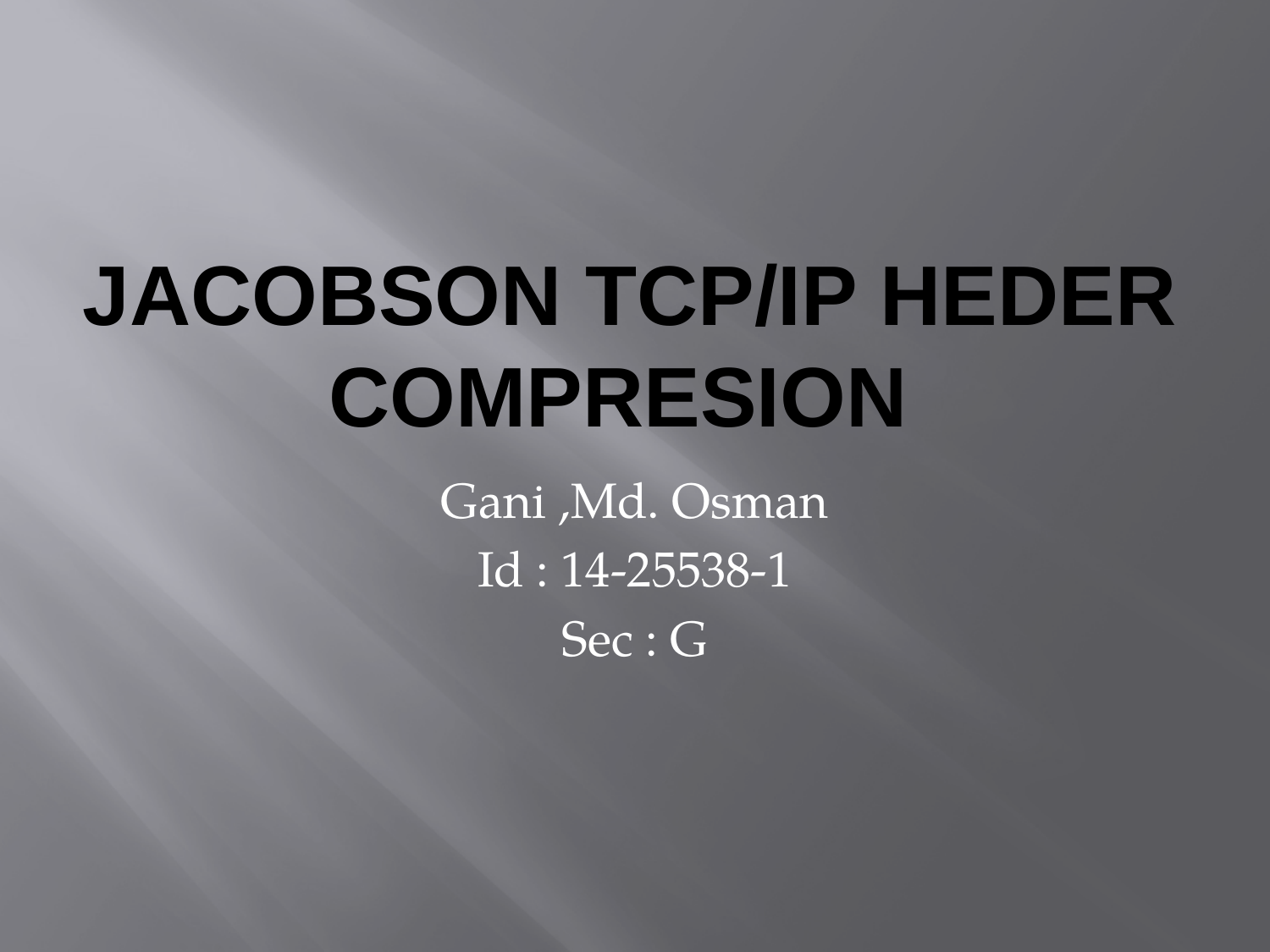

# Jacobson TCP/Ip heder COMPRESION
Gani ,Md. Osman
Id : 14-25538-1
Sec : G